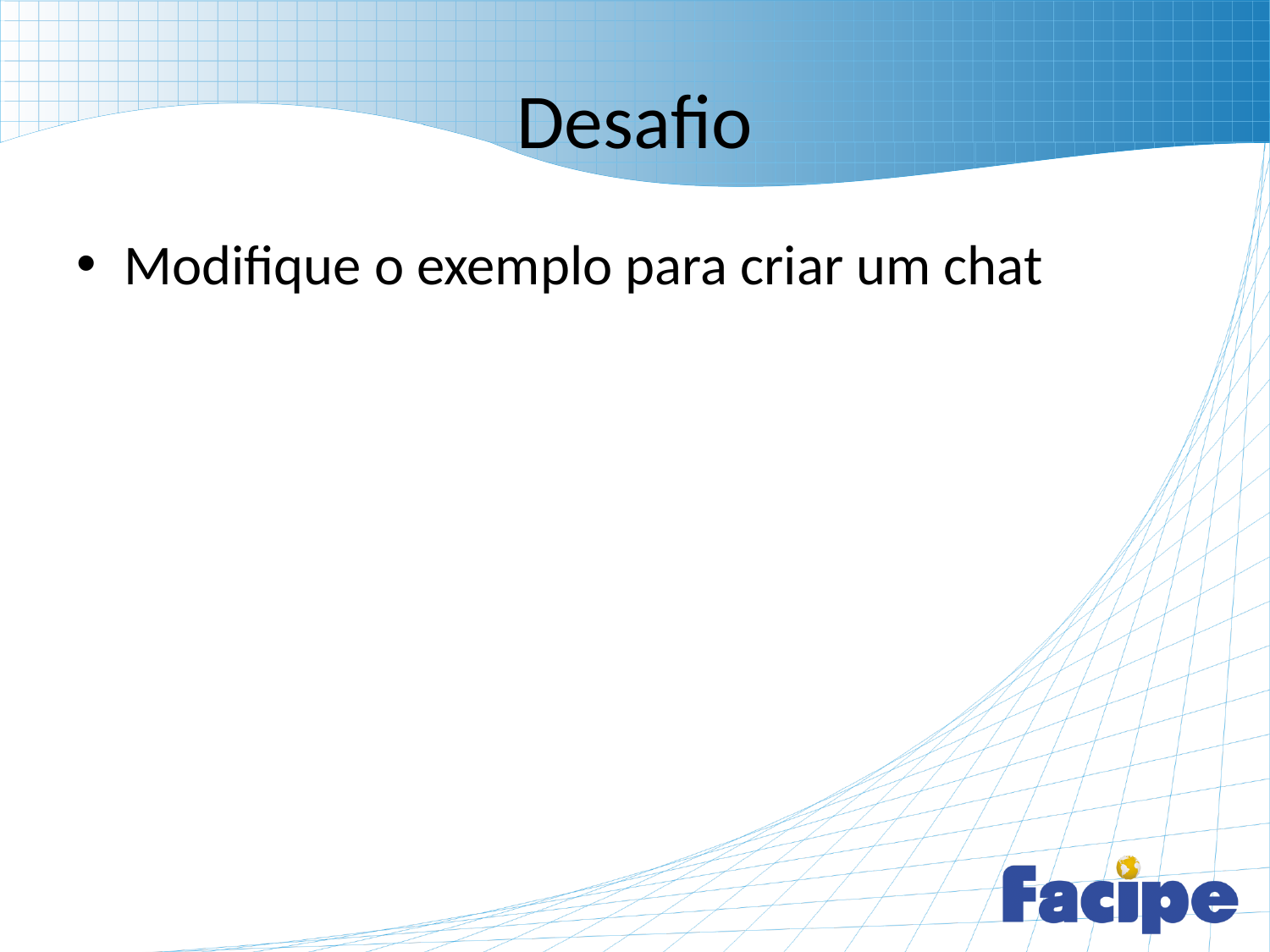

# Desafio
Modifique o exemplo para criar um chat